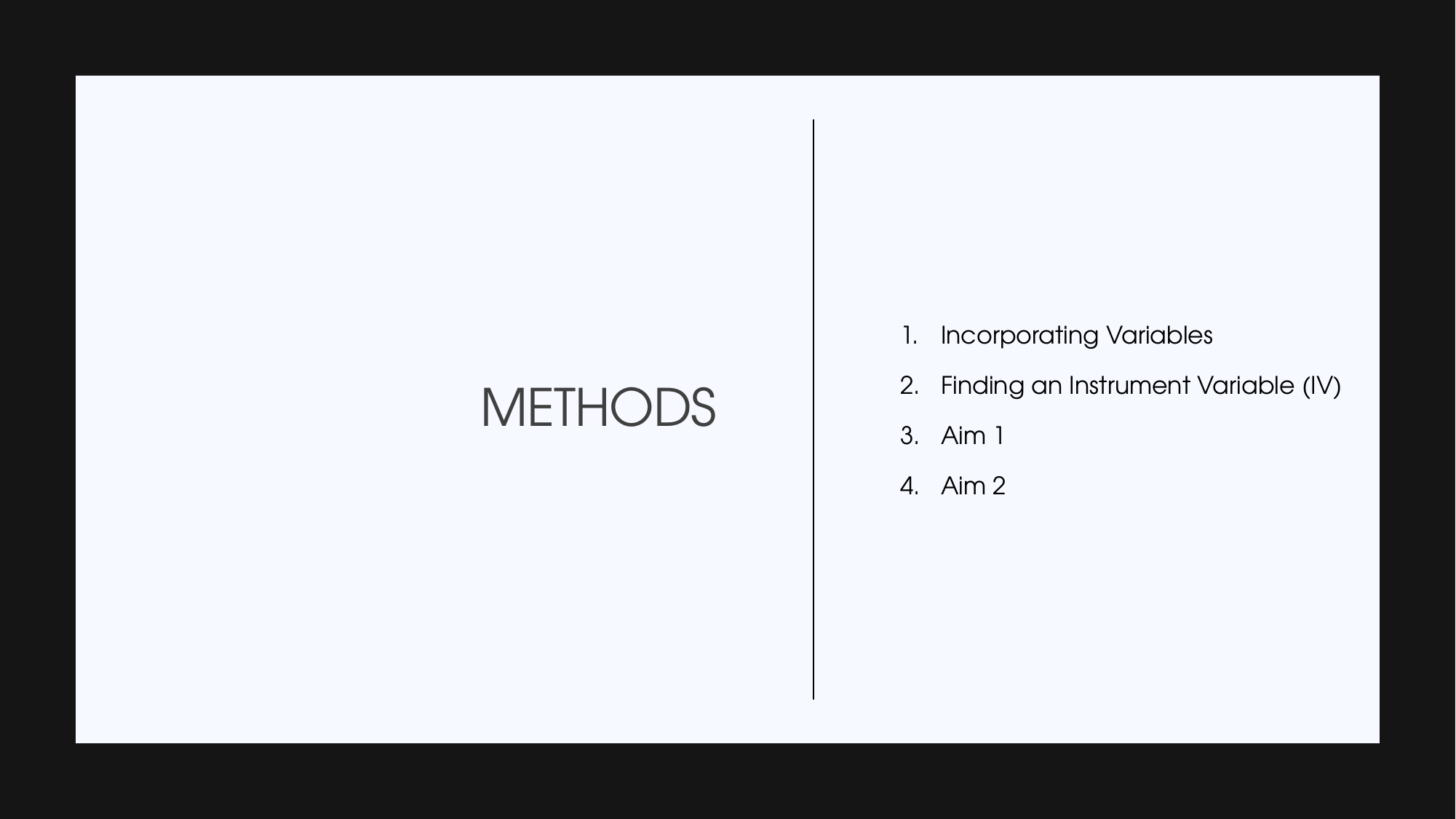

Incorporating Variables
Finding an Instrument Variable (IV)
Aim 1
Aim 2
# Methods